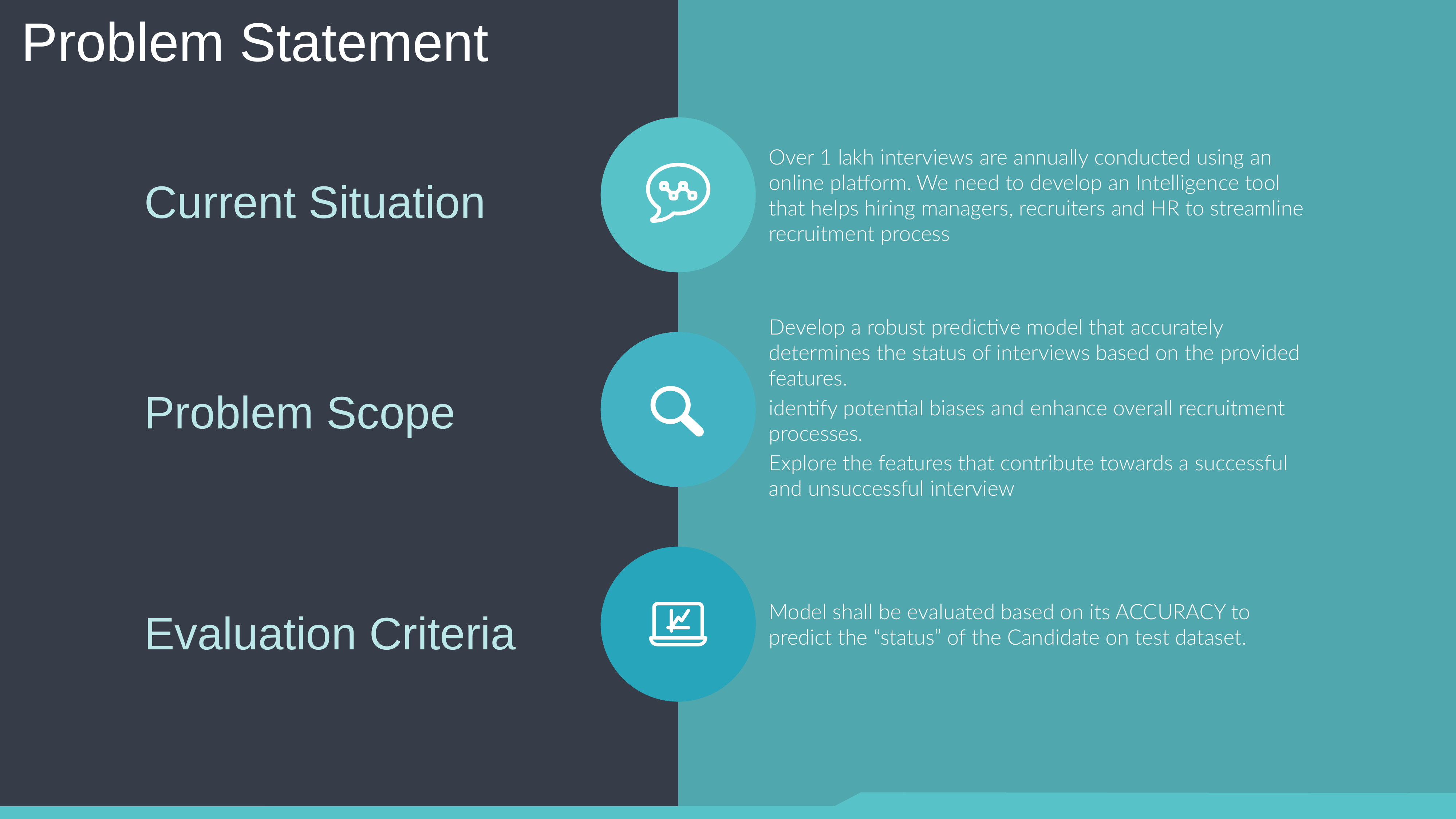

Problem Statement

Over 1 lakh interviews are annually conducted using an online platform. We need to develop an Intelligence tool that helps hiring managers, recruiters and HR to streamline recruitment process

Current Situation
Develop a robust predictive model that accurately determines the status of interviews based on the provided features.
identify potential biases and enhance overall recruitment processes.
Explore the features that contribute towards a successful and unsuccessful interview

Problem Scope

Model shall be evaluated based on its ACCURACY to predict the “status” of the Candidate on test dataset.
Evaluation Criteria